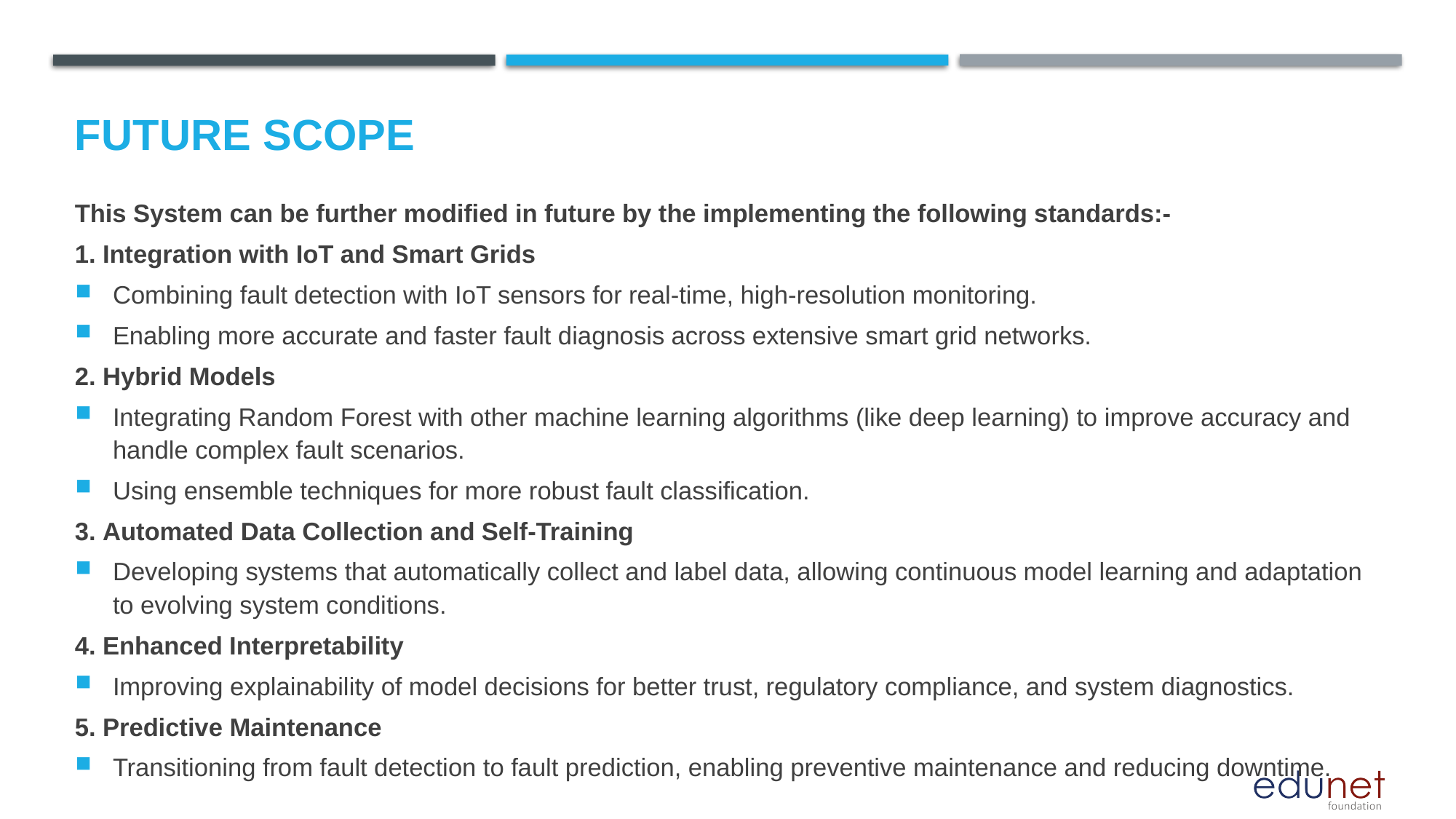

Future scope
This System can be further modified in future by the implementing the following standards:-
1. Integration with IoT and Smart Grids
Combining fault detection with IoT sensors for real-time, high-resolution monitoring.
Enabling more accurate and faster fault diagnosis across extensive smart grid networks.
2. Hybrid Models
Integrating Random Forest with other machine learning algorithms (like deep learning) to improve accuracy and handle complex fault scenarios.
Using ensemble techniques for more robust fault classification.
3. Automated Data Collection and Self-Training
Developing systems that automatically collect and label data, allowing continuous model learning and adaptation to evolving system conditions.
4. Enhanced Interpretability
Improving explainability of model decisions for better trust, regulatory compliance, and system diagnostics.
5. Predictive Maintenance
Transitioning from fault detection to fault prediction, enabling preventive maintenance and reducing downtime.